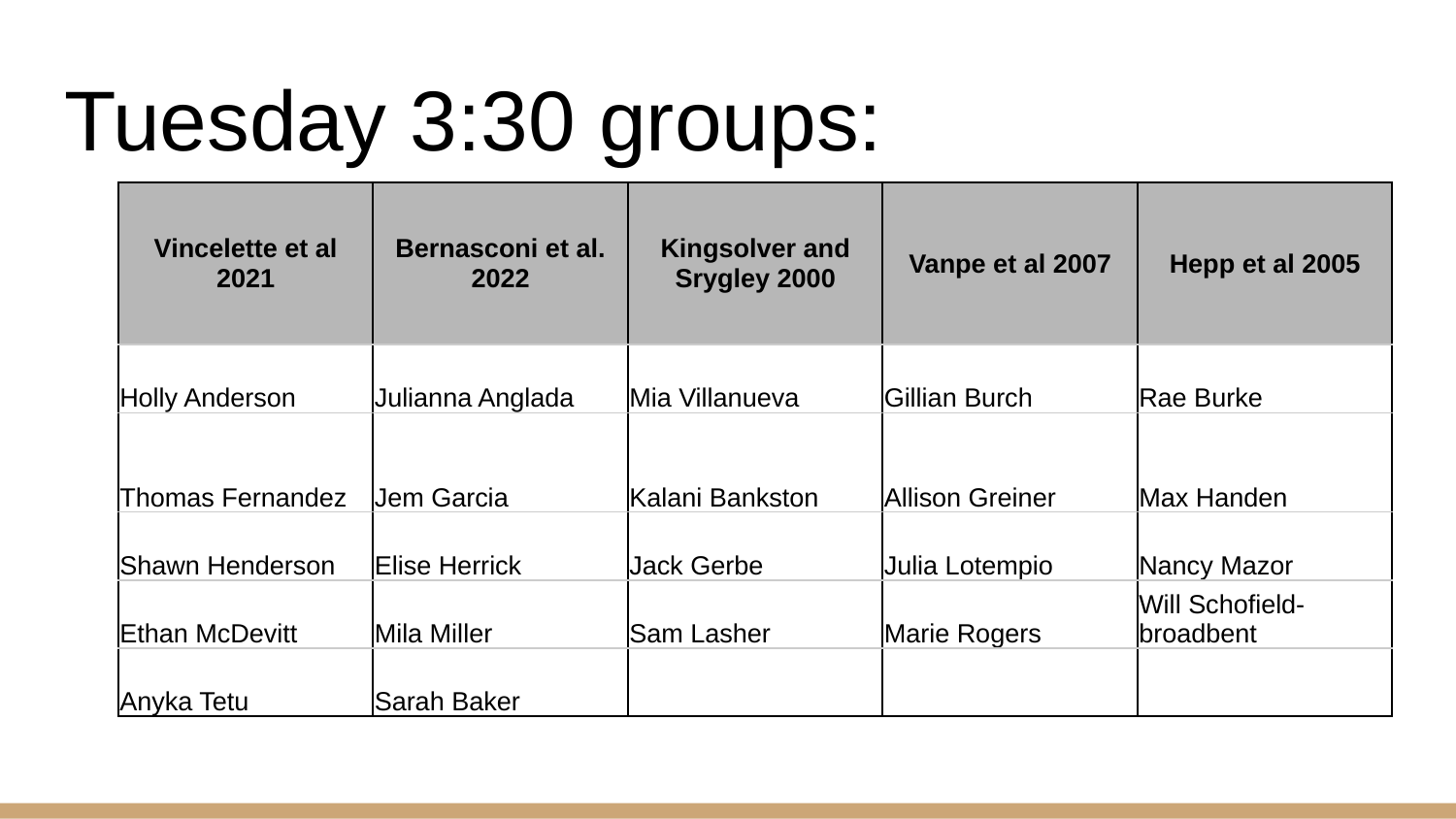

# Tuesday 3:30 groups:
| Vincelette et al 2021 | Bernasconi et al. 2022 | Kingsolver and Srygley 2000 | Vanpe et al 2007 | Hepp et al 2005 |
| --- | --- | --- | --- | --- |
| Holly Anderson | Julianna Anglada | Mia Villanueva | Gillian Burch | Rae Burke |
| Thomas Fernandez | Jem Garcia | Kalani Bankston | Allison Greiner | Max Handen |
| Shawn Henderson | Elise Herrick | Jack Gerbe | Julia Lotempio | Nancy Mazor |
| Ethan McDevitt | Mila Miller | Sam Lasher | Marie Rogers | Will Schofield-broadbent |
| Anyka Tetu | Sarah Baker |  |  |  |